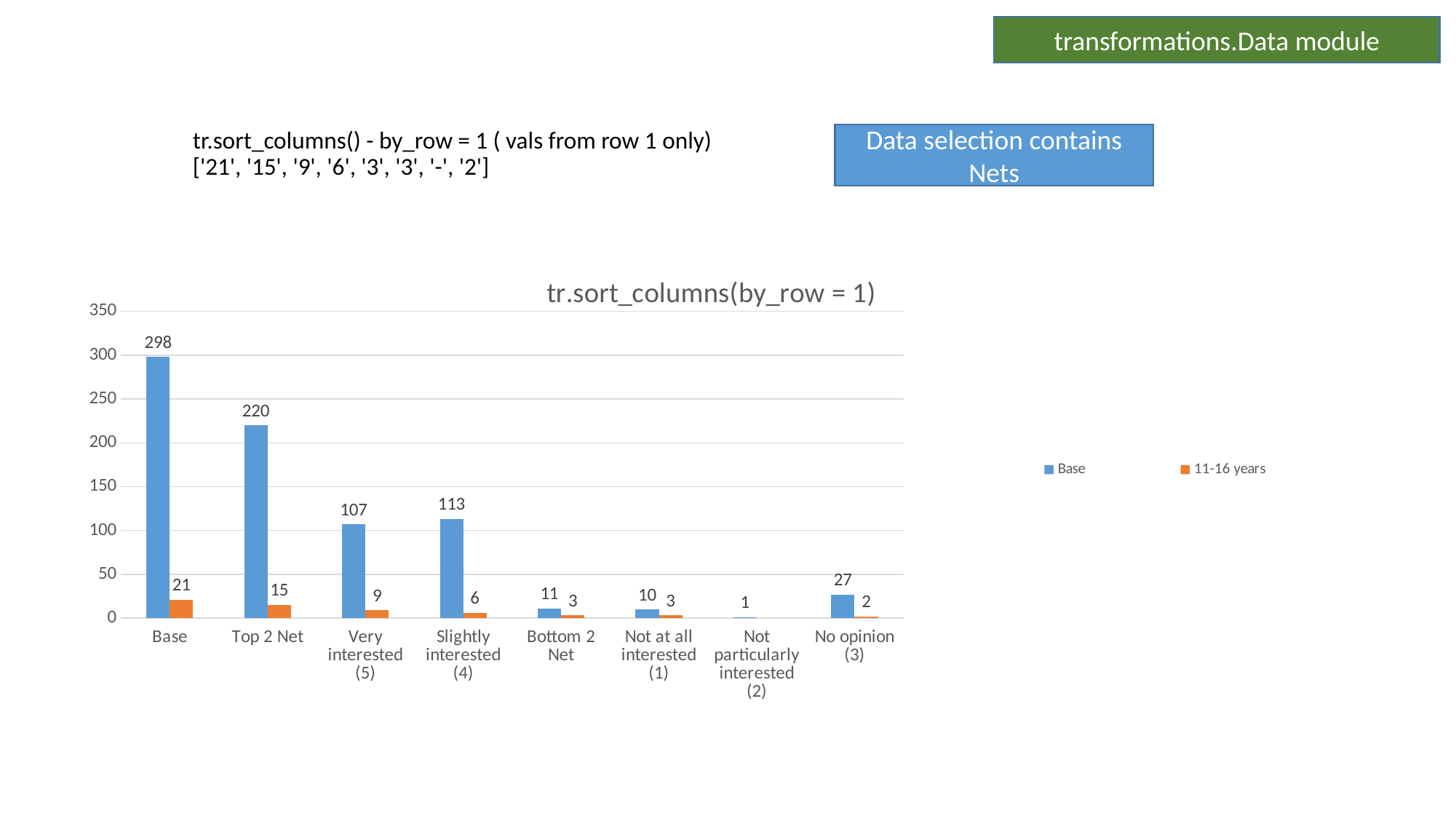

transformations.Data module
# tr.sort_columns() - by_row = 1 ( vals from row 1 only)
['21', '15', '9', '6', '3', '3', '-', '2']
Data selection contains Nets

### Chart: tr.sort_columns(by_row = 1)

| Category | Base | 11-16 years |
|---|---|---|
| Base | 298.0 | 21.0 |
| Top 2 Net | 220.0 | 15.0 |
| Very interested (5) | 107.0 | 9.0 |
| Slightly interested (4) | 113.0 | 6.0 |
| Bottom 2 Net | 11.0 | 3.0 |
| Not at all interested (1) | 10.0 | 3.0 |
| Not particularly interested (2) | 1.0 | None |
| No opinion (3) | 27.0 | 2.0 |